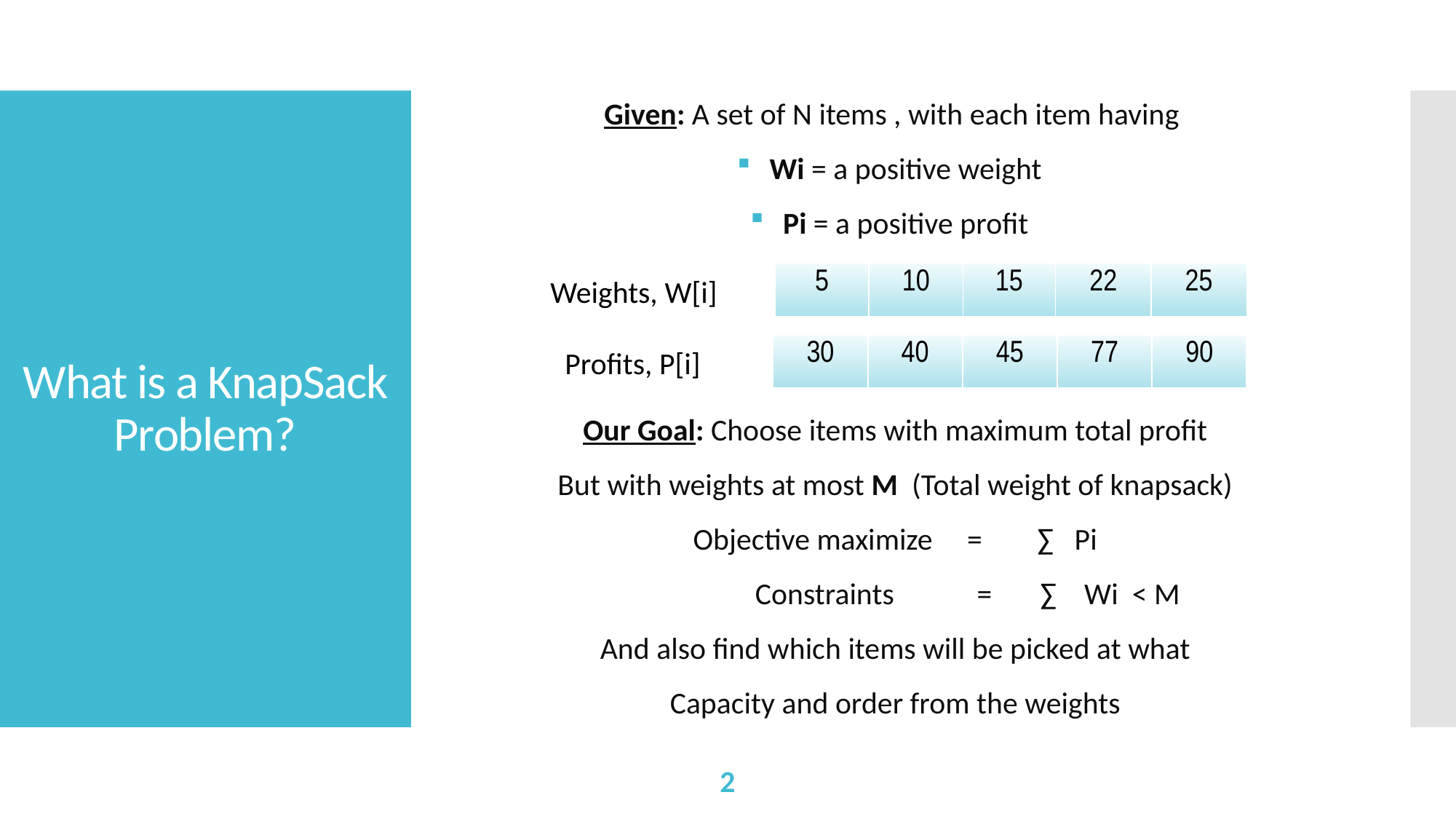

# What is a KnapSack Problem?
Given: A set of N items , with each item having
 Wi = a positive weight
 Pi = a positive profit
| 5 | 10 | 15 | 22 | 25 |
| --- | --- | --- | --- | --- |
Weights, W[i]
| 30 | 40 | 45 | 77 | 90 |
| --- | --- | --- | --- | --- |
Profits, P[i]
Our Goal: Choose items with maximum total profit
But with weights at most M  (Total weight of knapsack)
Objective maximize     =        ∑   Pi
                     Constraints            =       ∑    Wi  < M
And also find which items will be picked at what
Capacity and order from the weights
2